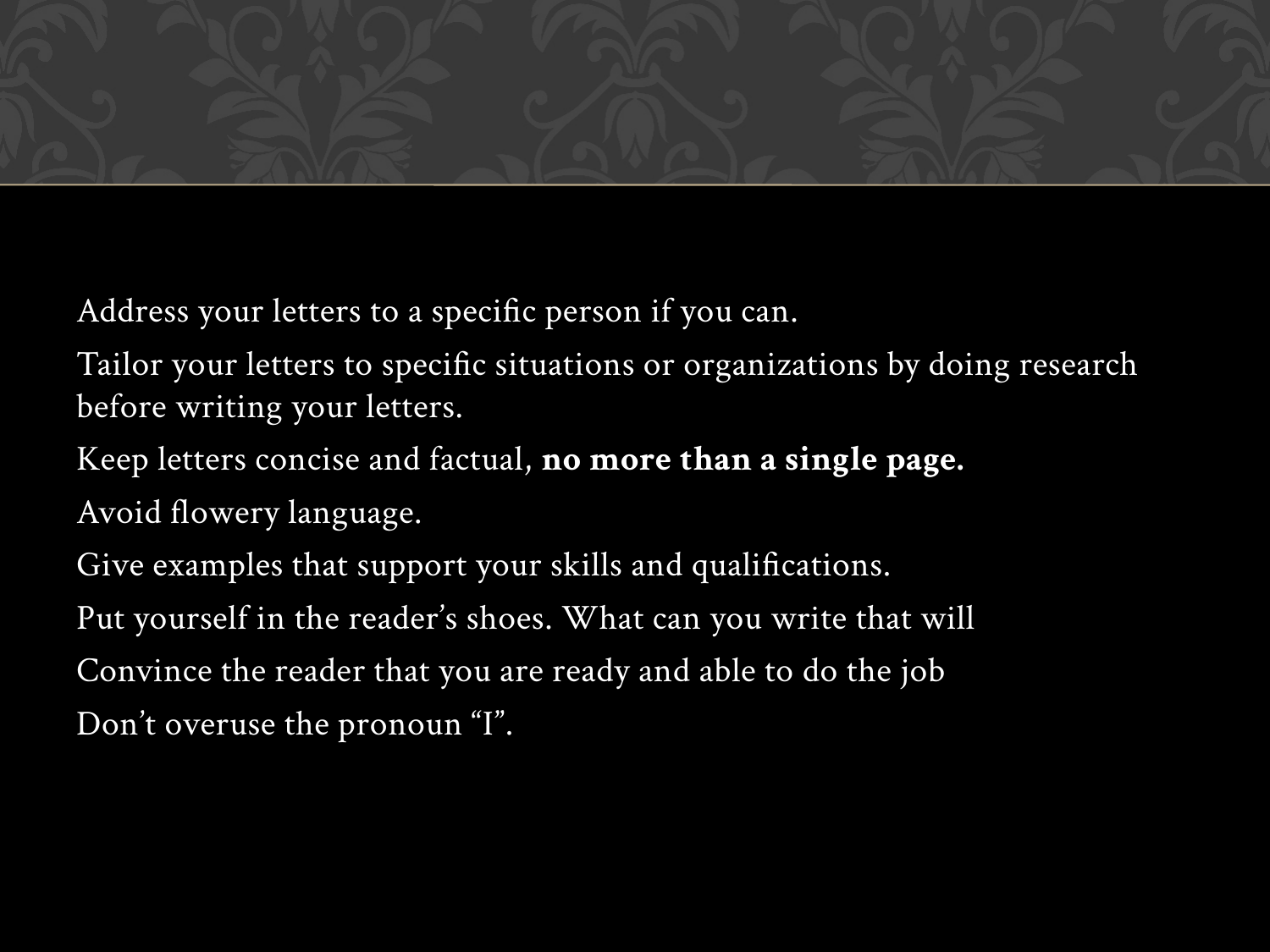

#
Address your letters to a specific person if you can.
Tailor your letters to specific situations or organizations by doing research before writing your letters.
Keep letters concise and factual, no more than a single page.
Avoid flowery language.
Give examples that support your skills and qualifications.
Put yourself in the reader’s shoes. What can you write that will
Convince the reader that you are ready and able to do the job
Don’t overuse the pronoun “I”.